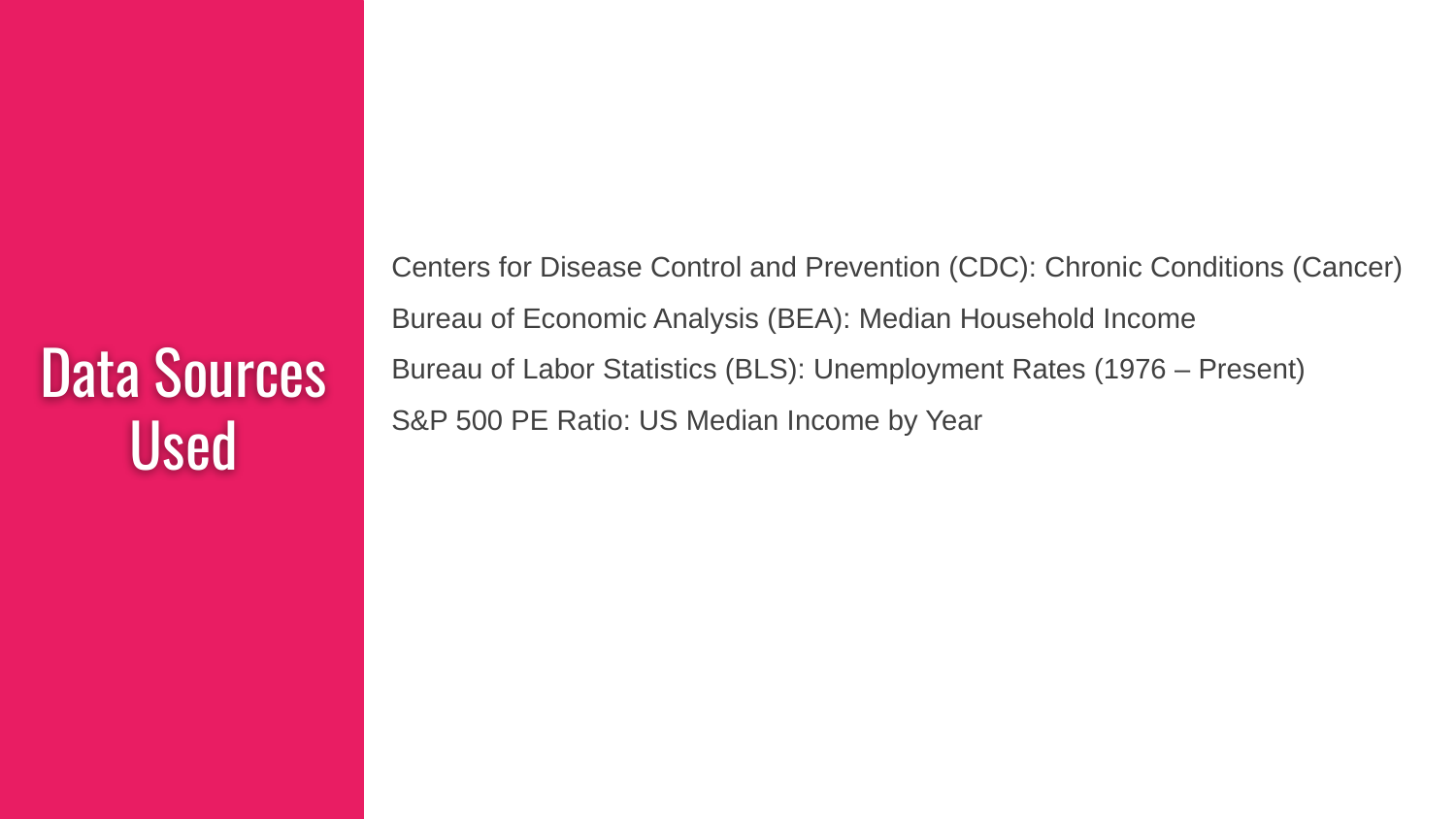

Centers for Disease Control and Prevention (CDC): Chronic Conditions (Cancer)
Bureau of Economic Analysis (BEA): Median Household Income
Bureau of Labor Statistics (BLS): Unemployment Rates (1976 – Present)
S&P 500 PE Ratio: US Median Income by Year
Data Sources Used